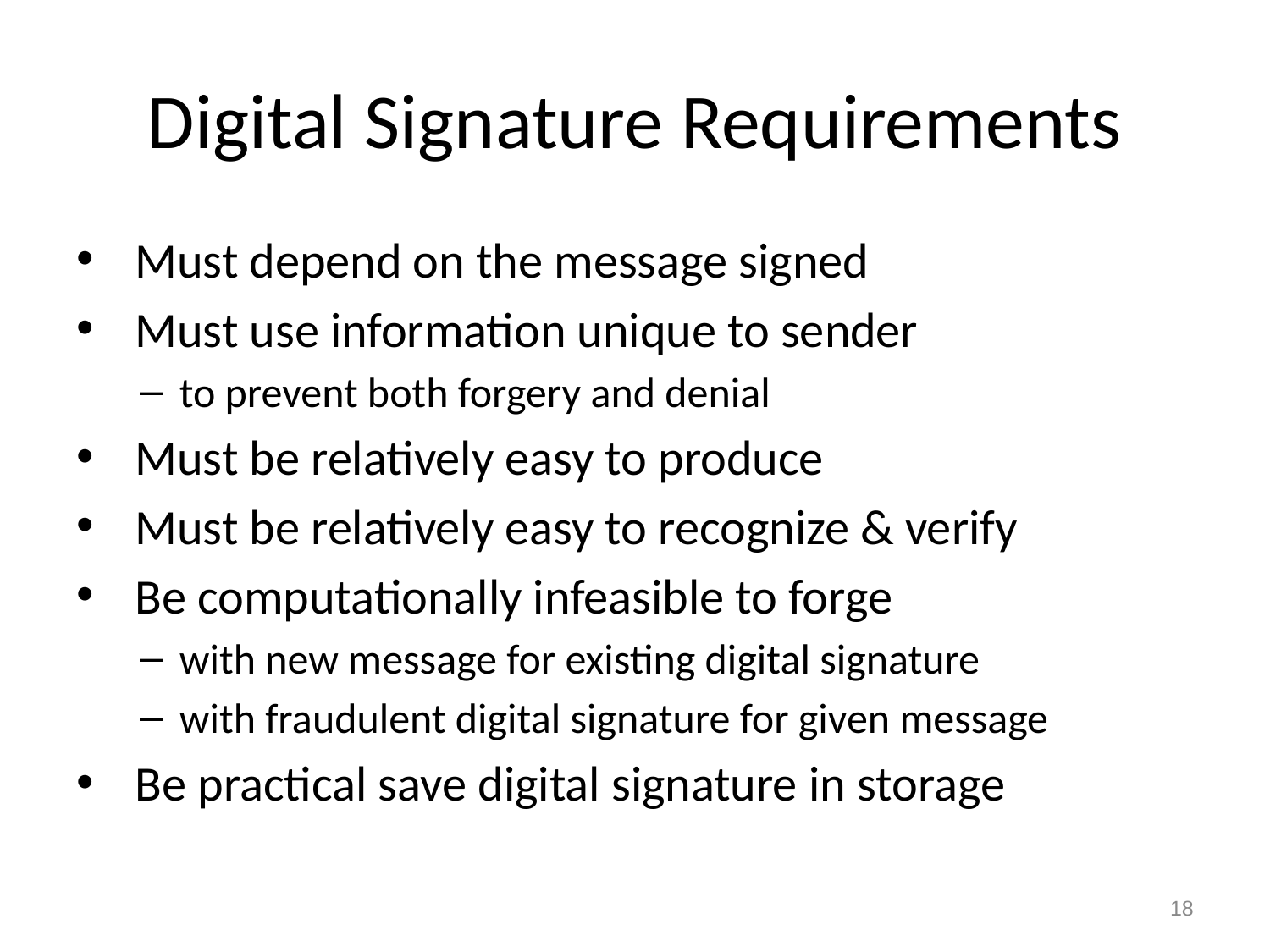

# Digital Signature Requirements
 Must depend on the message signed
 Must use information unique to sender
to prevent both forgery and denial
 Must be relatively easy to produce
 Must be relatively easy to recognize & verify
 Be computationally infeasible to forge
with new message for existing digital signature
with fraudulent digital signature for given message
 Be practical save digital signature in storage
18